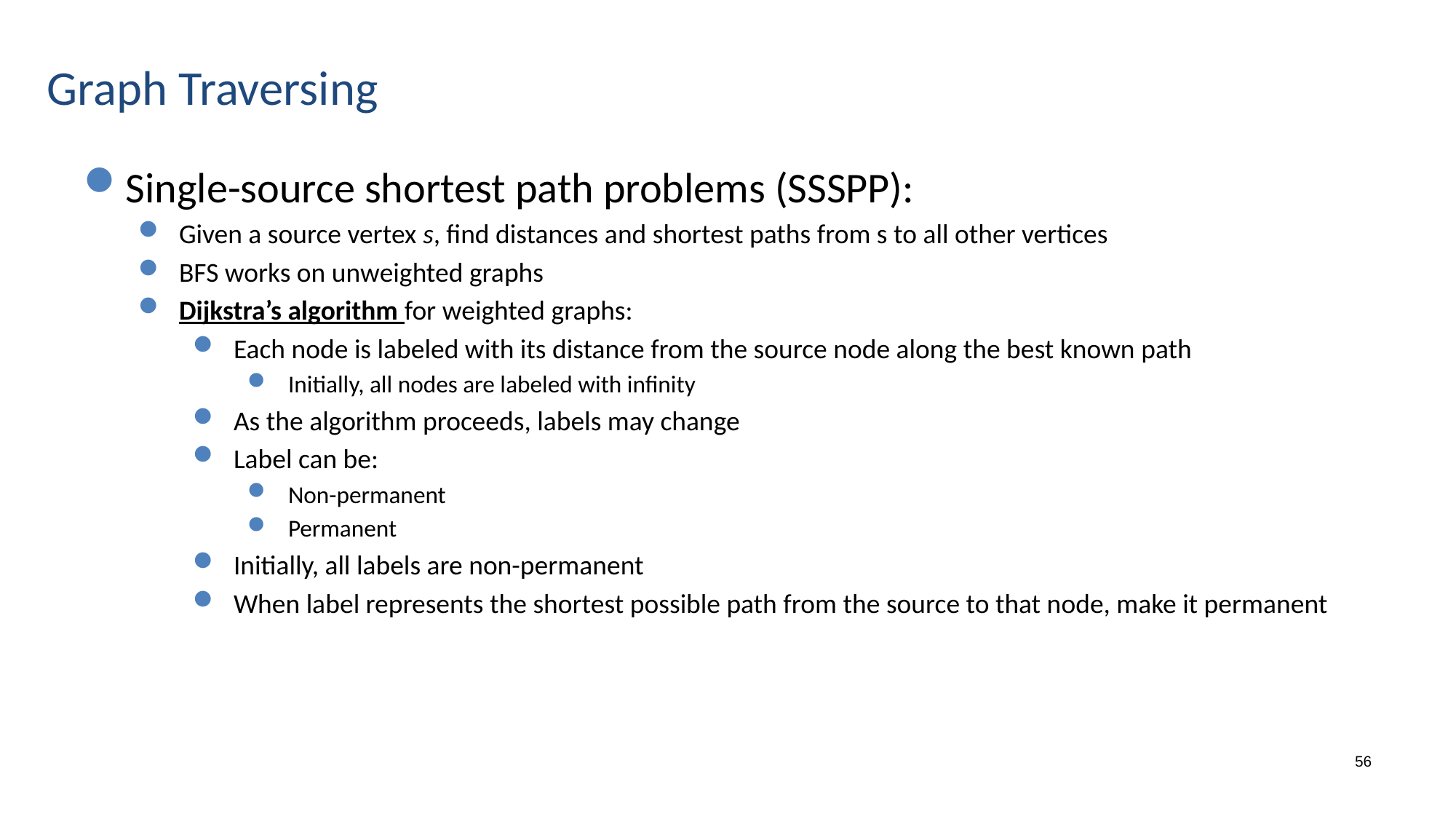

Graph Traversing

Single-source shortest path problems (SSSPP):
Given a source vertex s, find distances and shortest paths from s to all other vertices
BFS works on unweighted graphs
Dijkstra’s algorithm for weighted graphs:
Each node is labeled with its distance from the source node along the best known path
Initially, all nodes are labeled with infinity
As the algorithm proceeds, labels may change
Label can be:
Non-permanent
Permanent
Initially, all labels are non-permanent
When label represents the shortest possible path from the source to that node, make it permanent

56